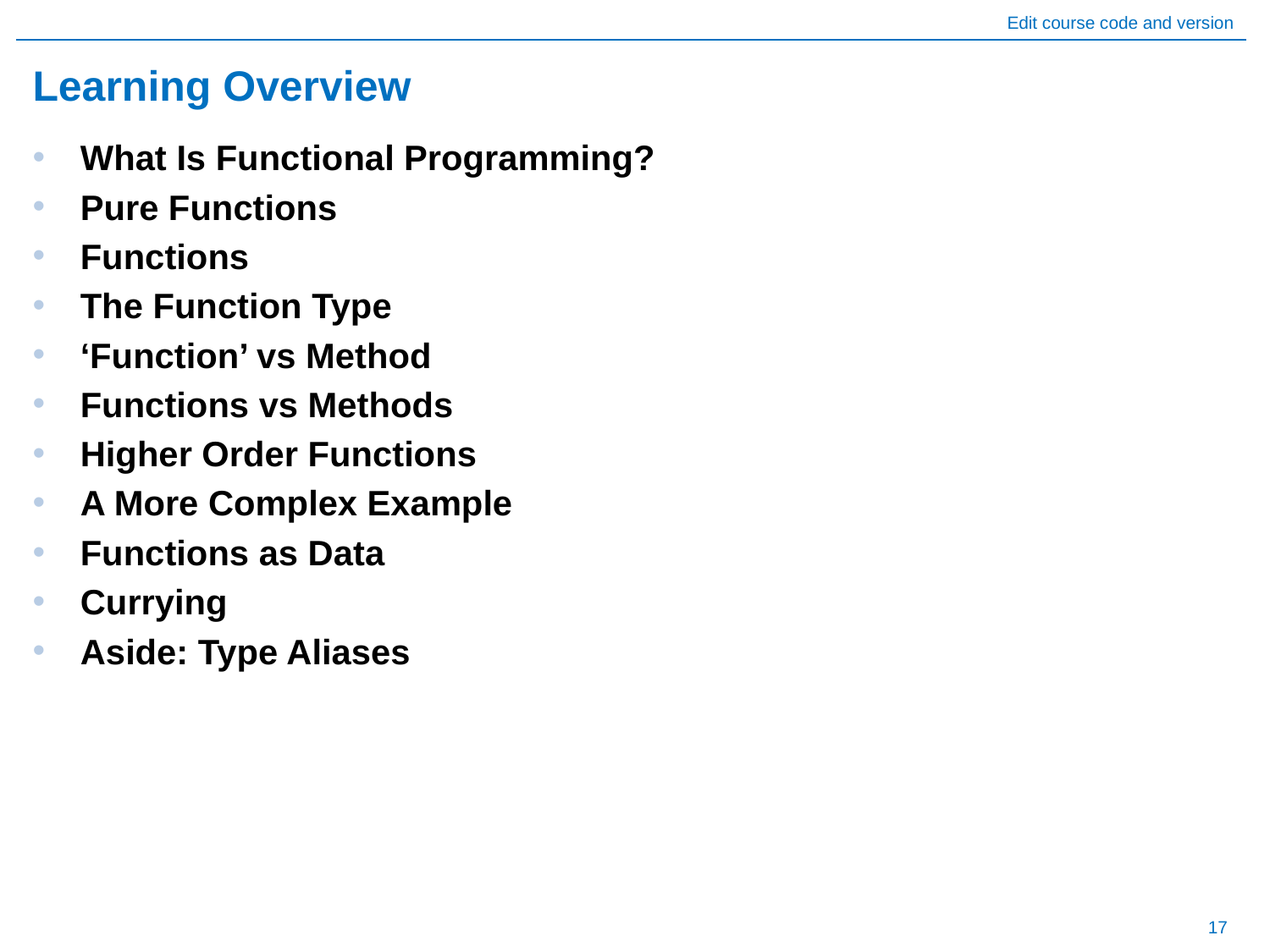

# Learning Overview
What Is Functional Programming?
Pure Functions
Functions
The Function Type
‘Function’ vs Method
Functions vs Methods
Higher Order Functions
A More Complex Example
Functions as Data
Currying
Aside: Type Aliases